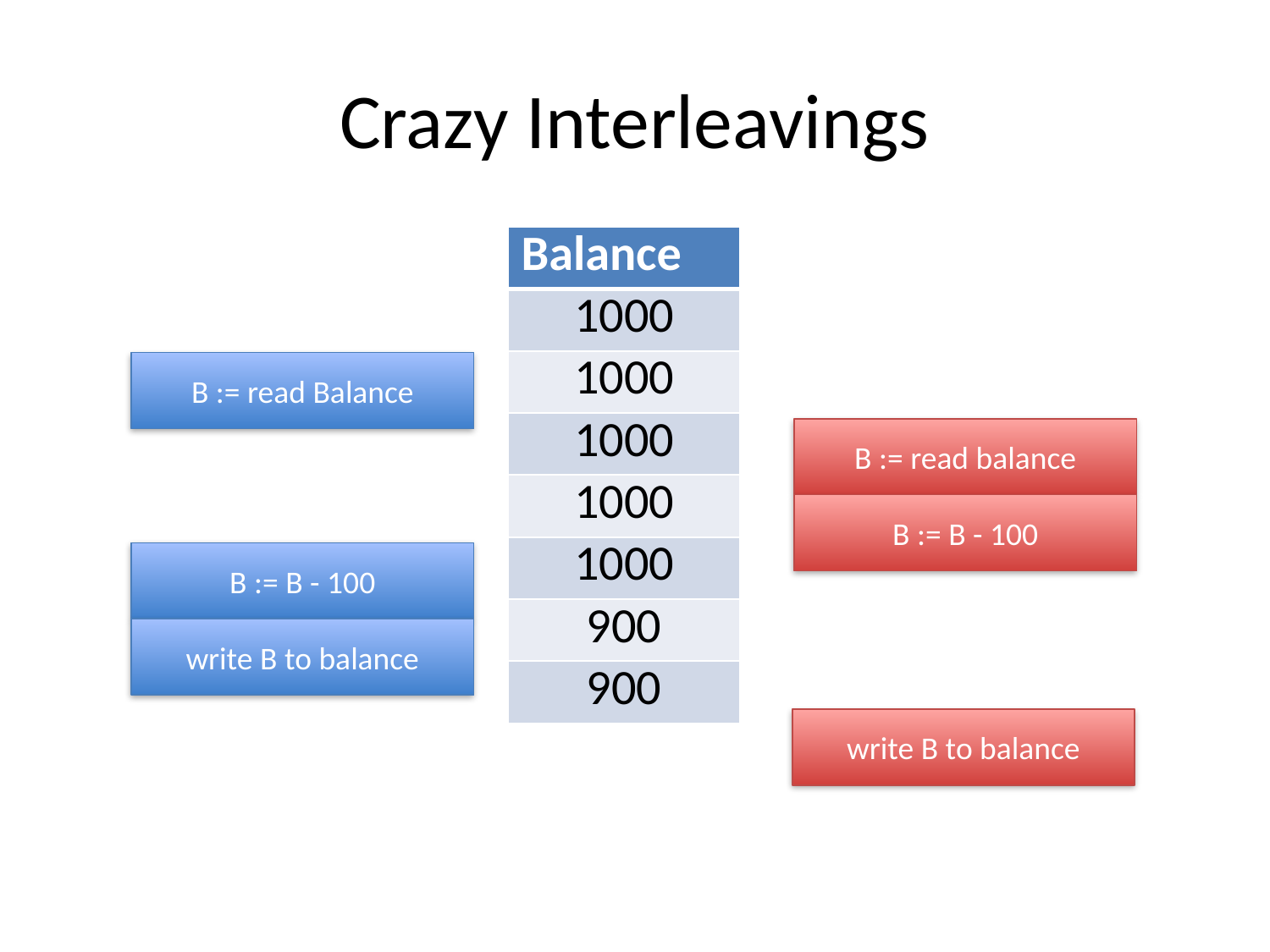

# Crazy Interleavings
| Balance |
| --- |
| 1000 |
| 1000 |
| 1000 |
| 1000 |
| 1000 |
| 900 |
| 900 |
B := read Balance
B := read balance
B := B - 100
B := B - 100
write B to balance
write B to balance